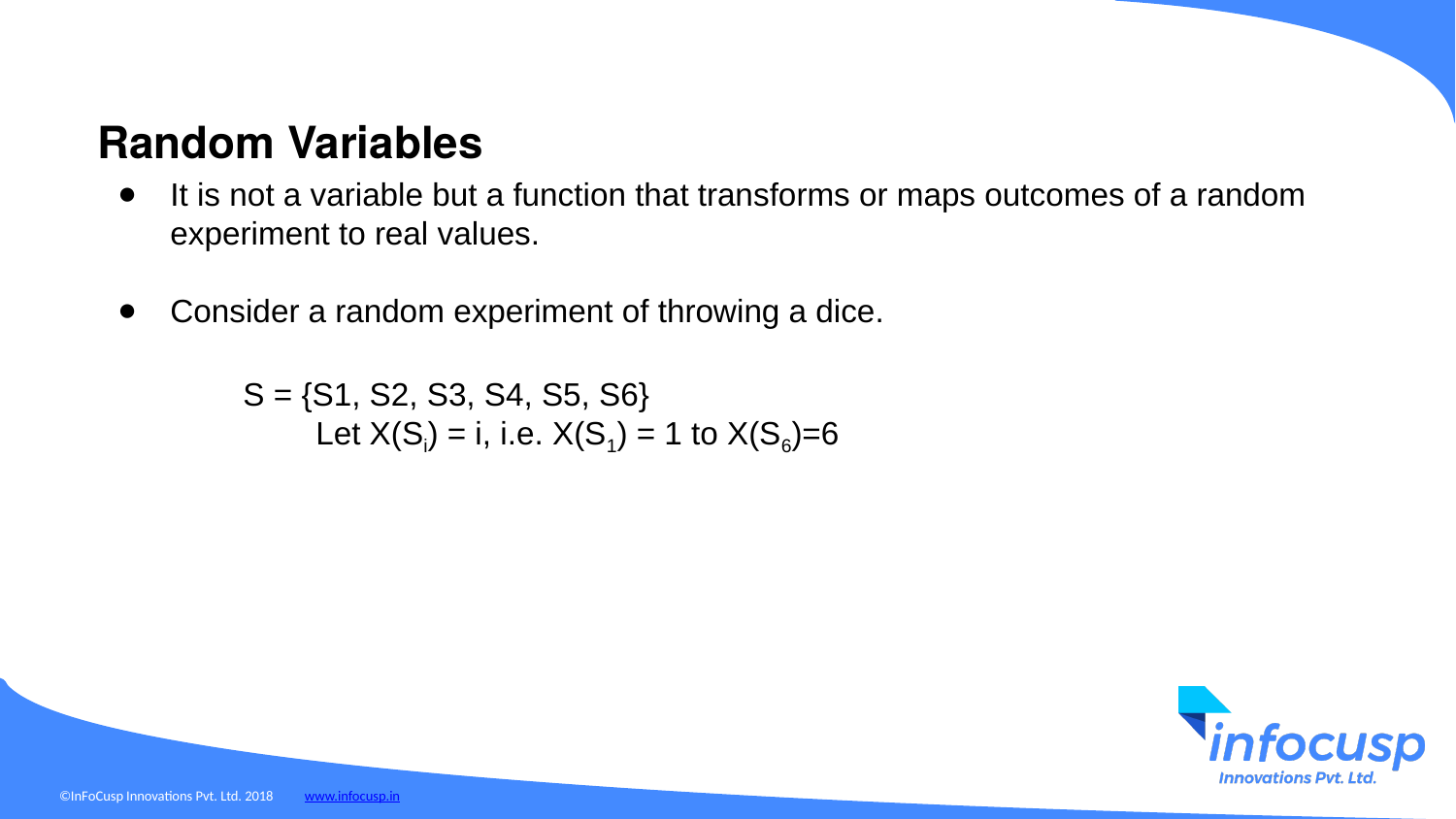

Random Variables
It is not a variable but a function that transforms or maps outcomes of a random experiment to real values.
Consider a random experiment of throwing a dice.
S = {S1, S2, S3, S4, S5, S6}
	Let X(Si) = i, i.e. X(S1) = 1 to X(S6)=6